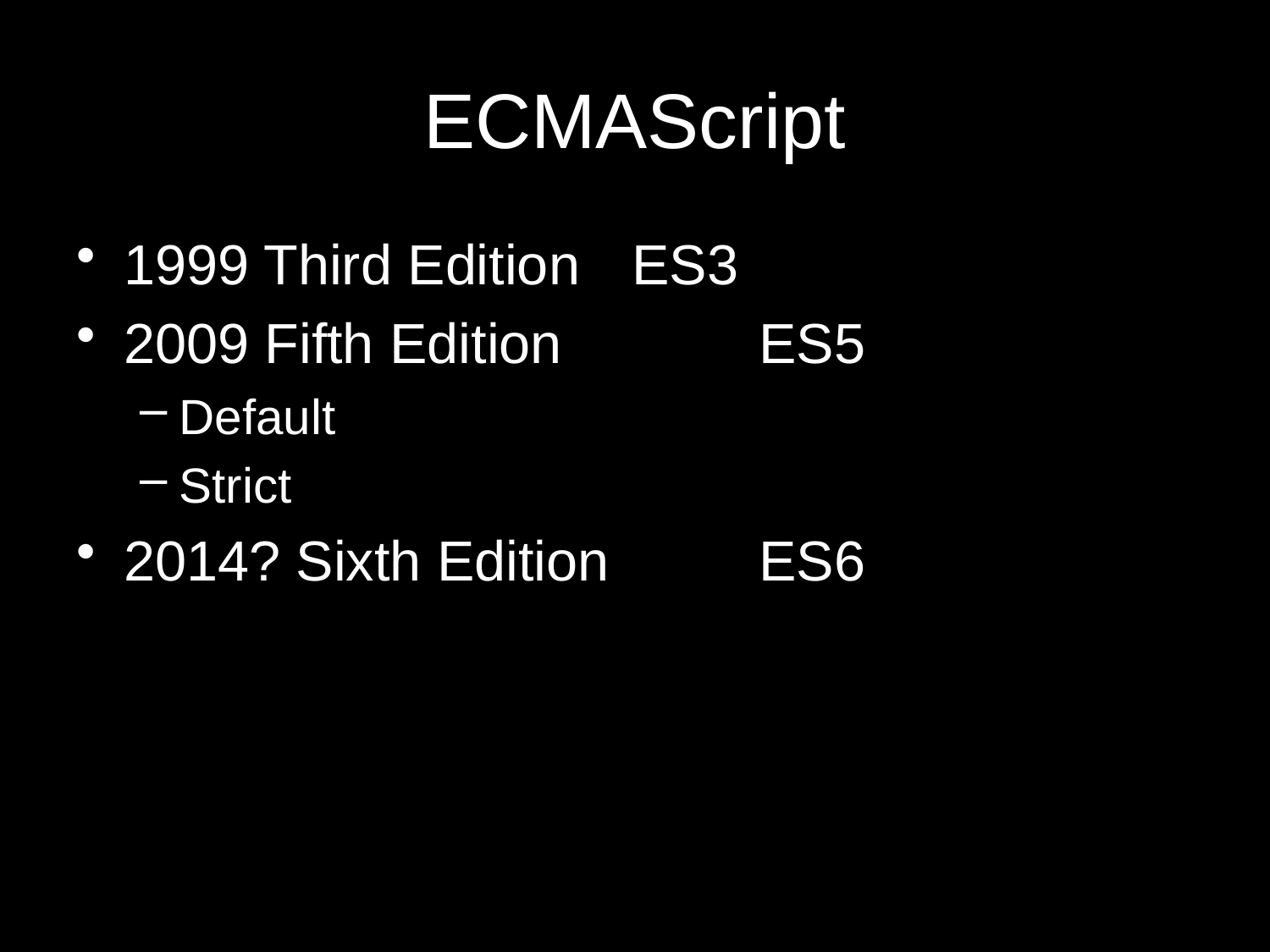

# ECMAScript
1999 Third Edition	ES3
2009 Fifth Edition		ES5
Default
Strict
2014? Sixth Edition		ES6